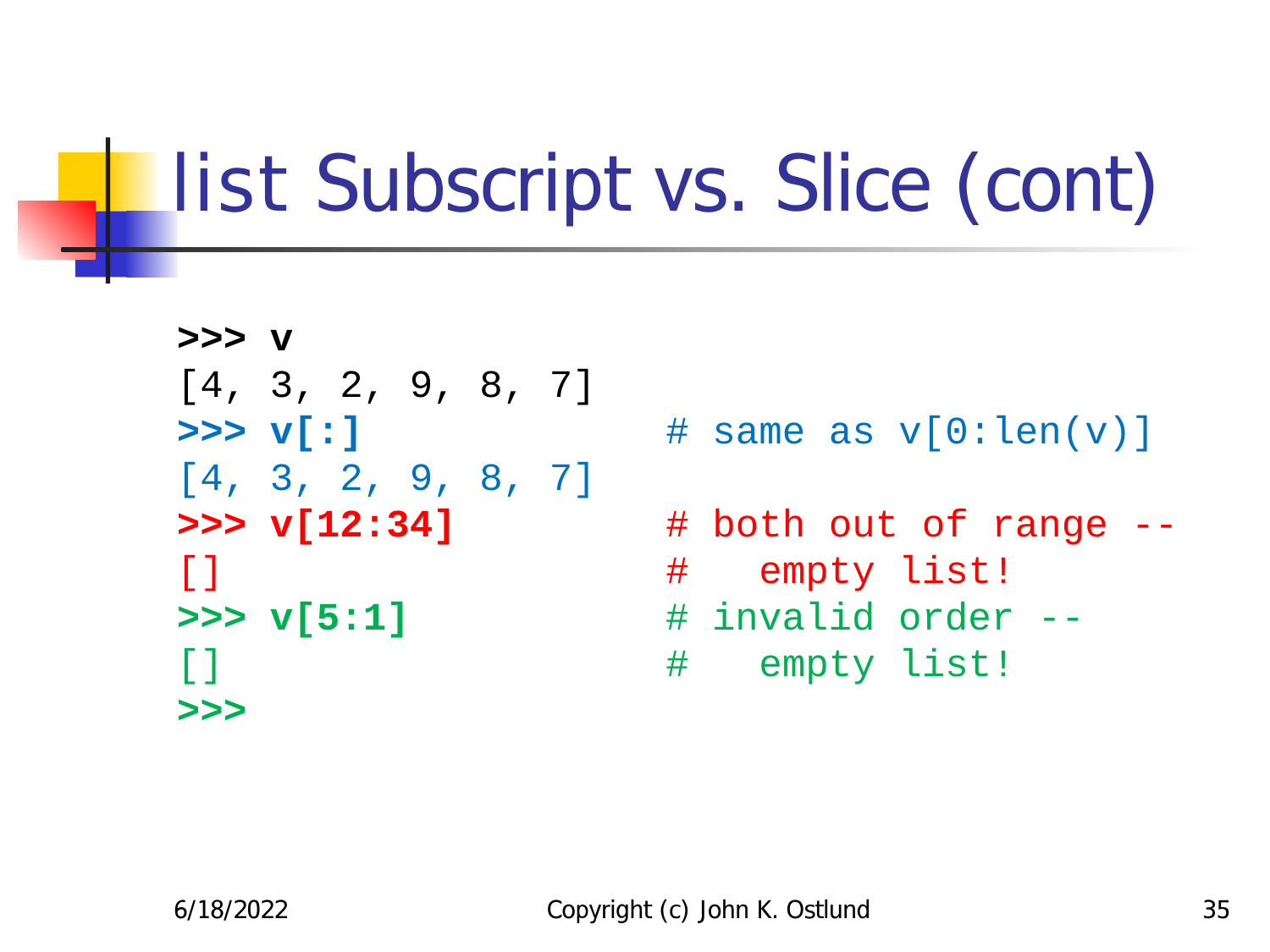

# list Subscript vs. Slice (cont)

>>> v
[4, 3, 2, 9, 8, 7]
>>> v[:]             # same as v[0:len(v)]
[4, 3, 2, 9, 8, 7]
>>> v[12:34]         # both out of range --
[]                   #   empty list!
>>> v[5:1]           # invalid order --
[]                   #   empty list!
>>>

6/18/2022
Copyright (c) John K. Ostlund
35